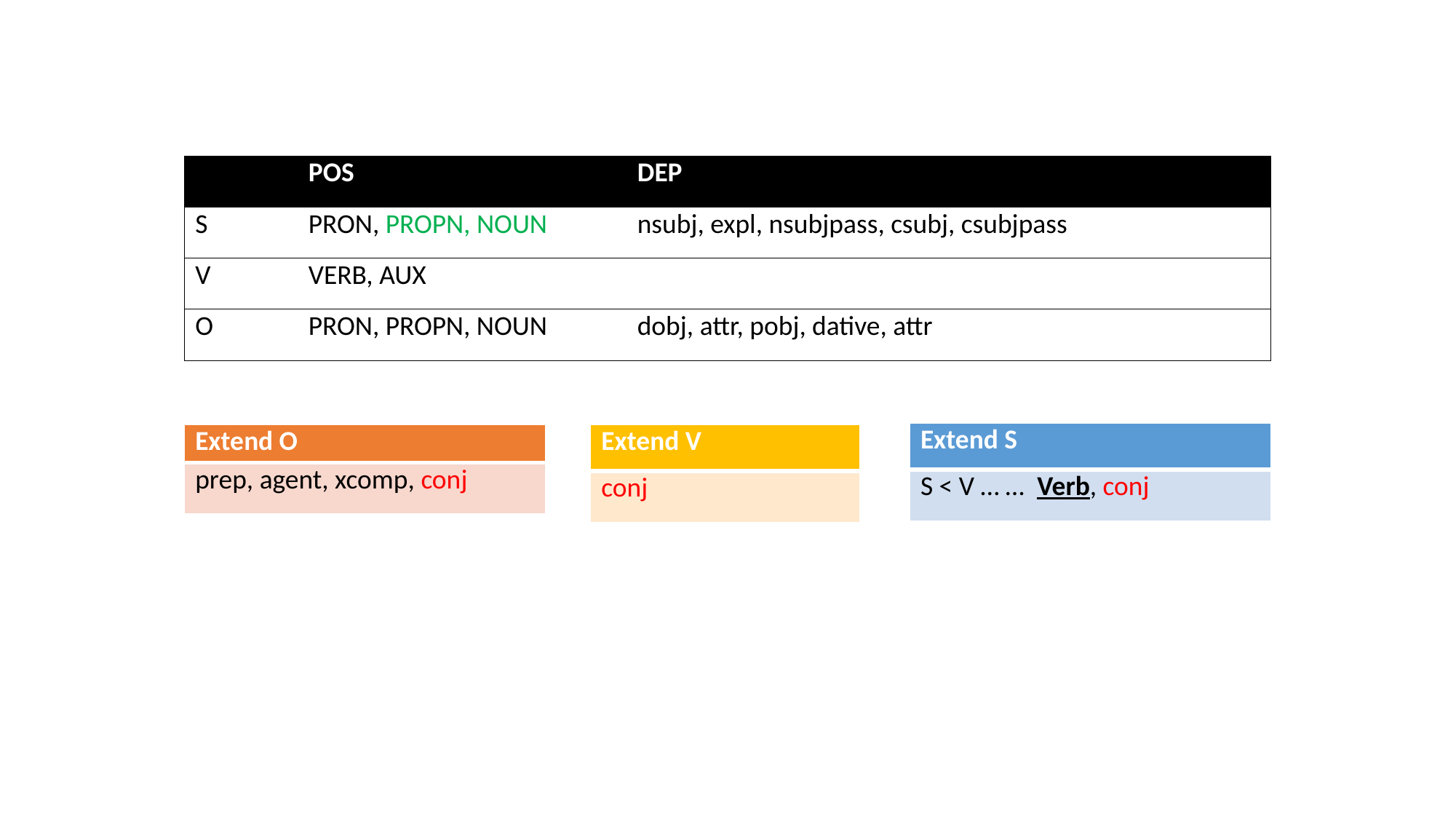

|  | POS | DEP |
| --- | --- | --- |
| S | PRON, PROPN, NOUN | nsubj, expl, nsubjpass, csubj, csubjpass |
| V | VERB, AUX |  |
| O | PRON, PROPN, NOUN | dobj, attr, pobj, dative, attr |
| Extend S |
| --- |
| S < V … … Verb, conj |
| Extend O |
| --- |
| prep, agent, xcomp, conj |
| Extend V |
| --- |
| conj |